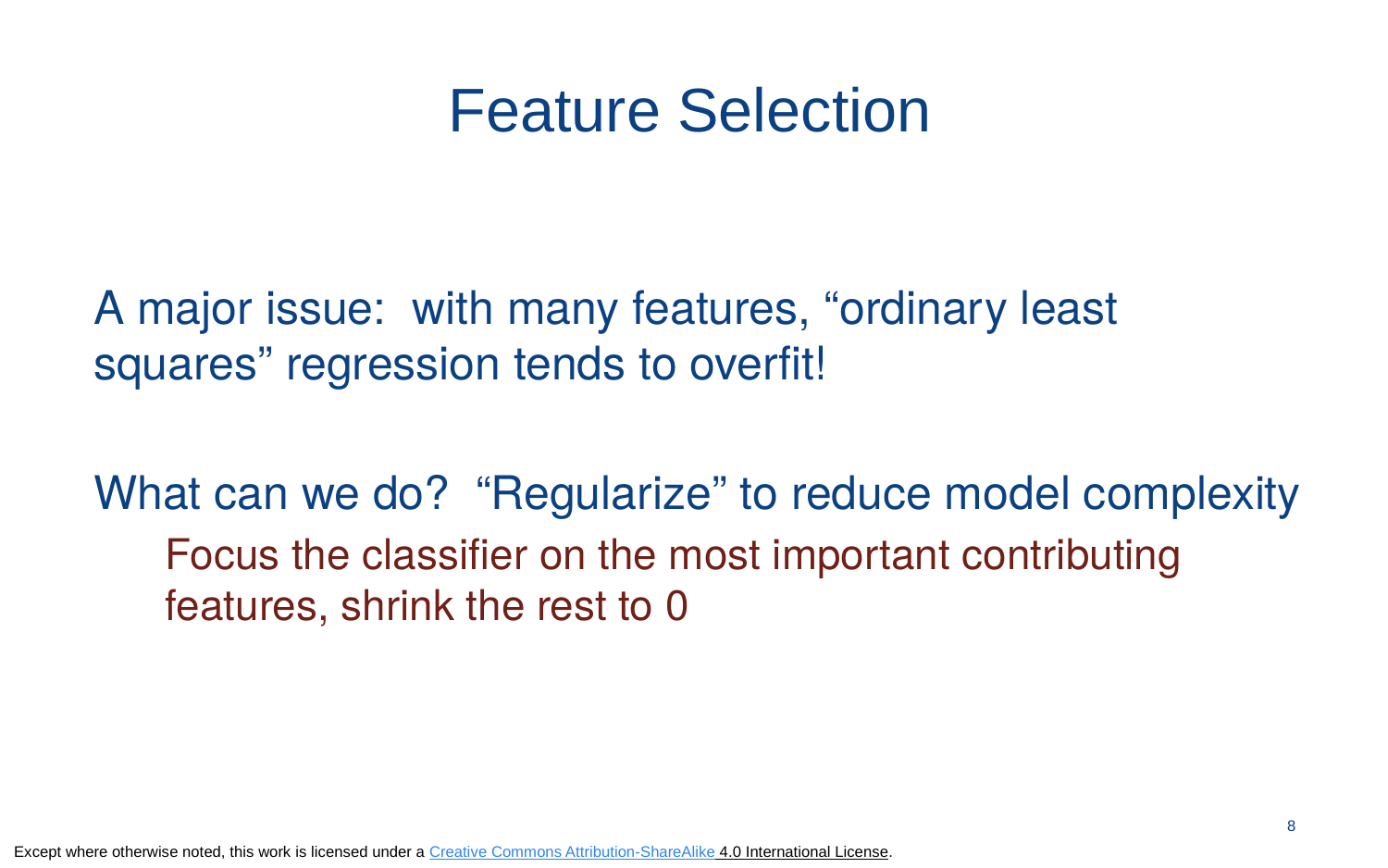

# Feature Selection
A major issue:  with many features, “ordinary least squares” regression tends to overfit!

What can we do?  “Regularize” to reduce model complexity
Focus the classifier on the most important contributing features, shrink the rest to 0
8